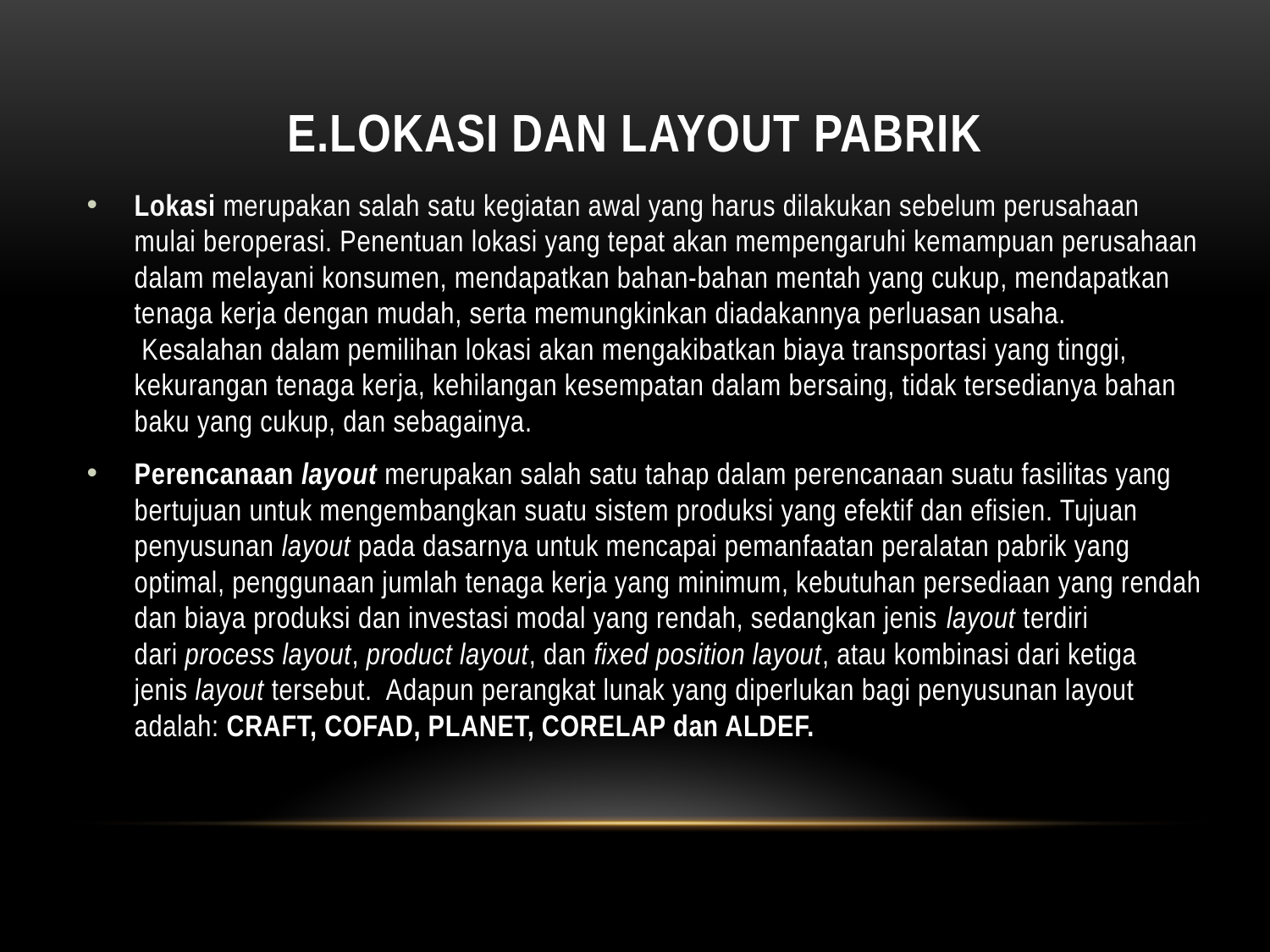

# e.LOKASI DAN LAYOUT PABRIK
Lokasi merupakan salah satu kegiatan awal yang harus dilakukan sebelum perusahaan mulai beroperasi. Penentuan lokasi yang tepat akan mempengaruhi kemampuan perusahaan dalam melayani konsumen, mendapatkan bahan-bahan mentah yang cukup, mendapatkan tenaga kerja dengan mudah, serta memungkinkan diadakannya perluasan usaha.  Kesalahan dalam pemilihan lokasi akan mengakibatkan biaya transportasi yang tinggi, kekurangan tenaga kerja, kehilangan kesempatan dalam bersaing, tidak tersedianya bahan baku yang cukup, dan sebagainya.
Perencanaan layout merupakan salah satu tahap dalam perencanaan suatu fasilitas yang bertujuan untuk mengembangkan suatu sistem produksi yang efektif dan efisien. Tujuan penyusunan layout pada dasarnya untuk mencapai pemanfaatan peralatan pabrik yang optimal, penggunaan jumlah tenaga kerja yang minimum, kebutuhan persediaan yang rendah dan biaya produksi dan investasi modal yang rendah, sedangkan jenis layout terdiri dari process layout, product layout, dan fixed position layout, atau kombinasi dari ketiga jenis layout tersebut.  Adapun perangkat lunak yang diperlukan bagi penyusunan layout adalah: CRAFT, COFAD, PLANET, CORELAP dan ALDEF.